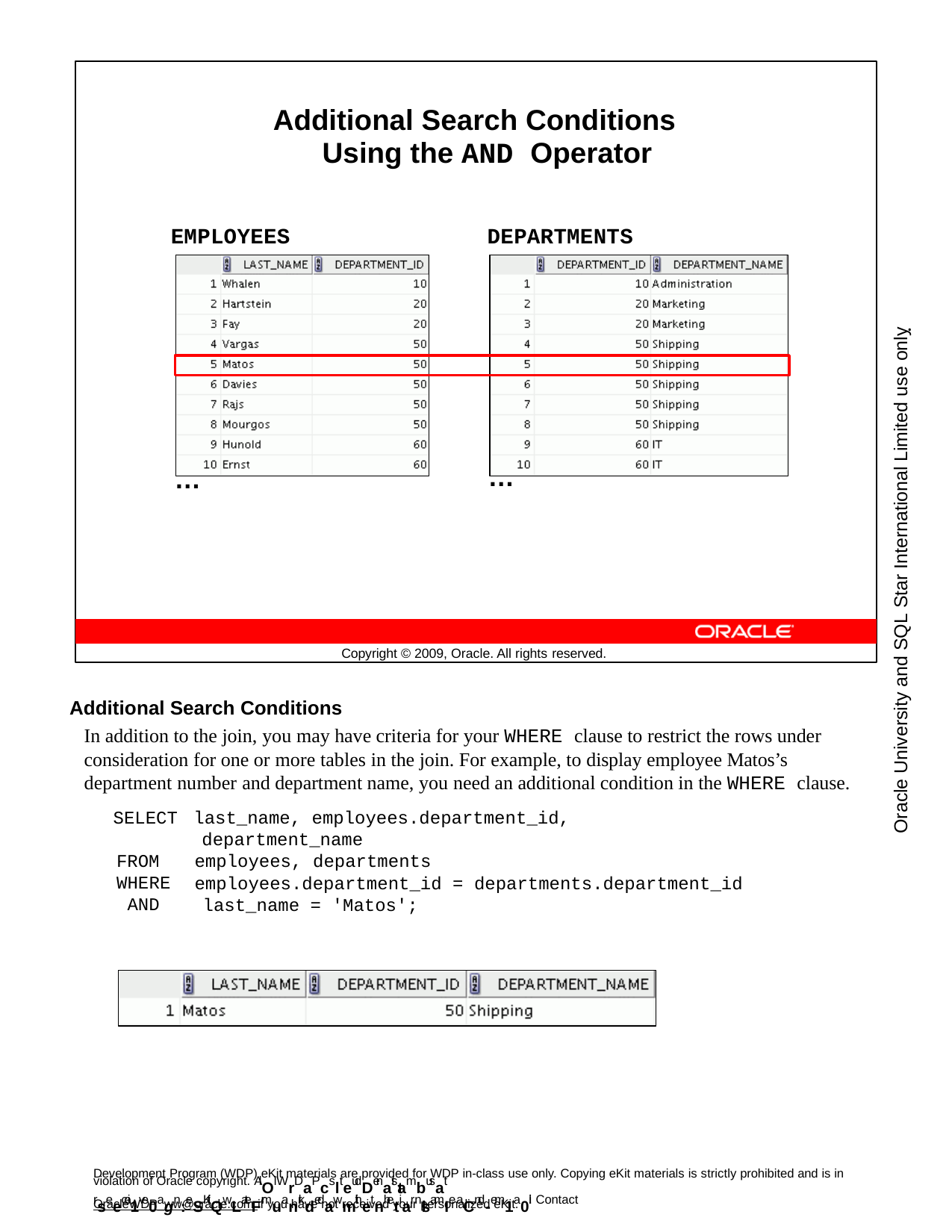

Additional Search Conditions  Using the AND Operator
EMPLOYEES
DEPARTMENTS

Oracle University and SQL Star International Limited use onlyฺ
…
…
Copyright © 2009, Oracle. All rights reserved.

Additional Search Conditions
In addition to the join, you may have criteria for your WHERE clause to restrict the rows under  consideration for one or more tables in the join. For example, to display employee Matos’s  department number and department name, you need an additional condition in the WHERE clause.
SELECT
last_name, employees.department_id,  department_name
employees, departments
employees.department_id = departments.department_id  last_name = 'Matos';
FROM  WHERE  AND

Development Program (WDP) eKit materials are provided for WDP in-class use only. Copying eKit materials is strictly prohibited and is in
violation of Oracle copyright. AlOl WrDaPcslteudDenatstambusat rseecei1ve0agn:eSKitQwLateFrmuanrkdedawmithetnhetiar nlsamIe aCnd -em1a0il. Contact
OracleWDP_ww@oracle.com if you have not received your personalized eKit.